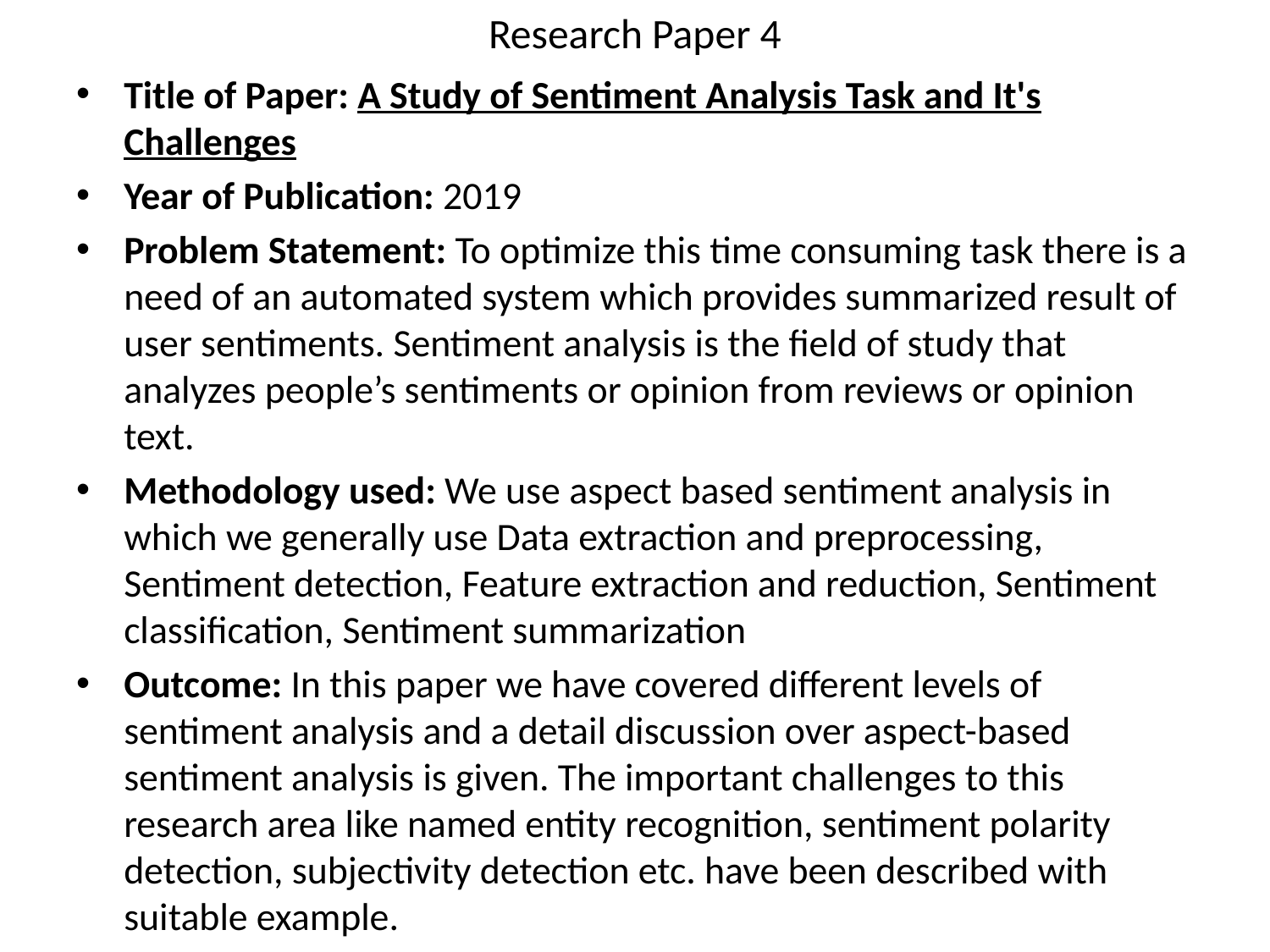

# Research Paper 4
Title of Paper: A Study of Sentiment Analysis Task and It's Challenges
Year of Publication: 2019
Problem Statement: To optimize this time consuming task there is a need of an automated system which provides summarized result of user sentiments. Sentiment analysis is the field of study that analyzes people’s sentiments or opinion from reviews or opinion text.
Methodology used: We use aspect based sentiment analysis in which we generally use Data extraction and preprocessing, Sentiment detection, Feature extraction and reduction, Sentiment classification, Sentiment summarization
Outcome: In this paper we have covered different levels of sentiment analysis and a detail discussion over aspect-based sentiment analysis is given. The important challenges to this research area like named entity recognition, sentiment polarity detection, subjectivity detection etc. have been described with suitable example.